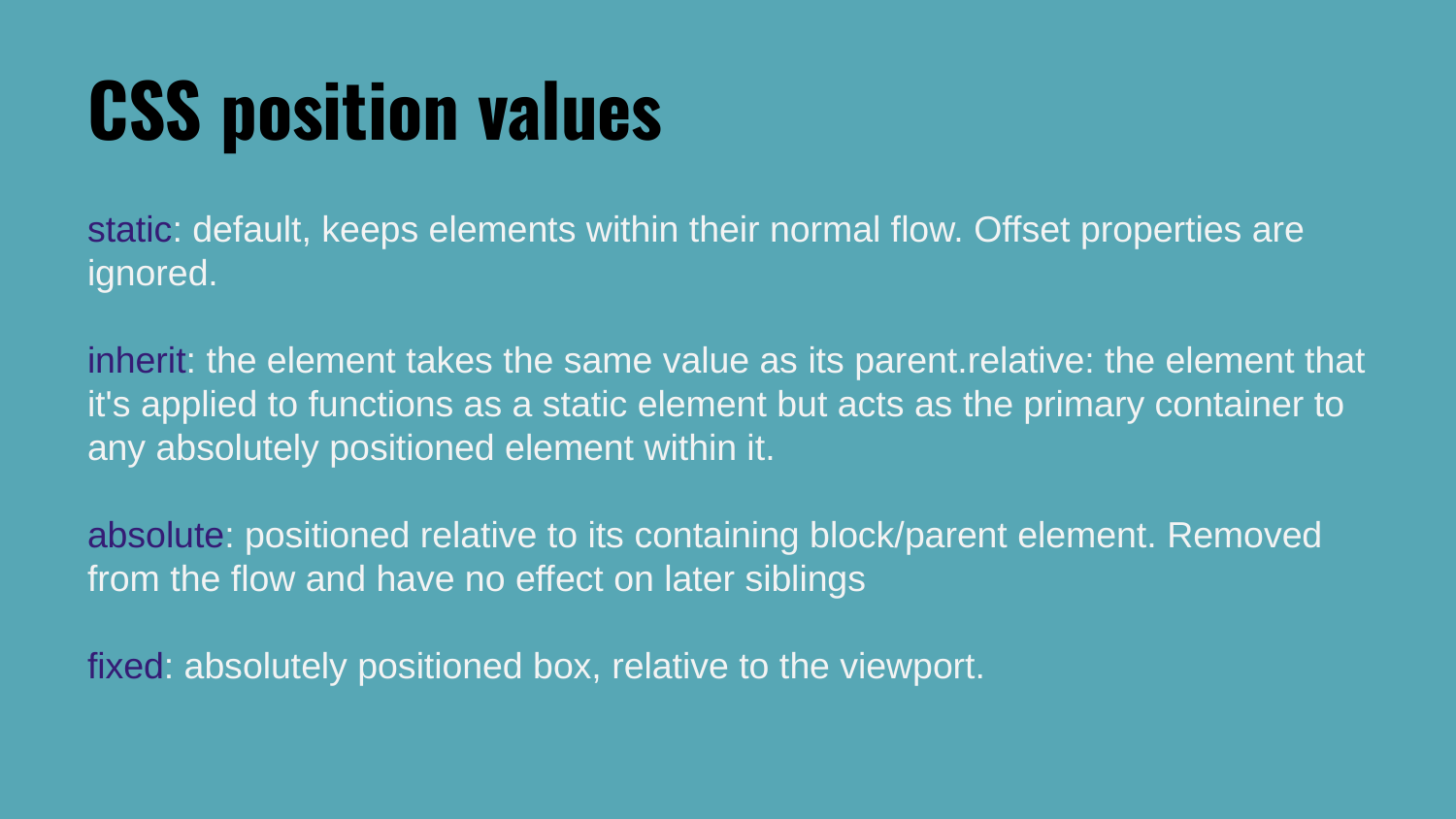

# CSS position values
static: default, keeps elements within their normal flow. Offset properties are ignored.

inherit: the element takes the same value as its parent.relative: the element that it's applied to functions as a static element but acts as the primary container to any absolutely positioned element within it.

absolute: positioned relative to its containing block/parent element. Removed from the flow and have no effect on later siblings

fixed: absolutely positioned box, relative to the viewport.